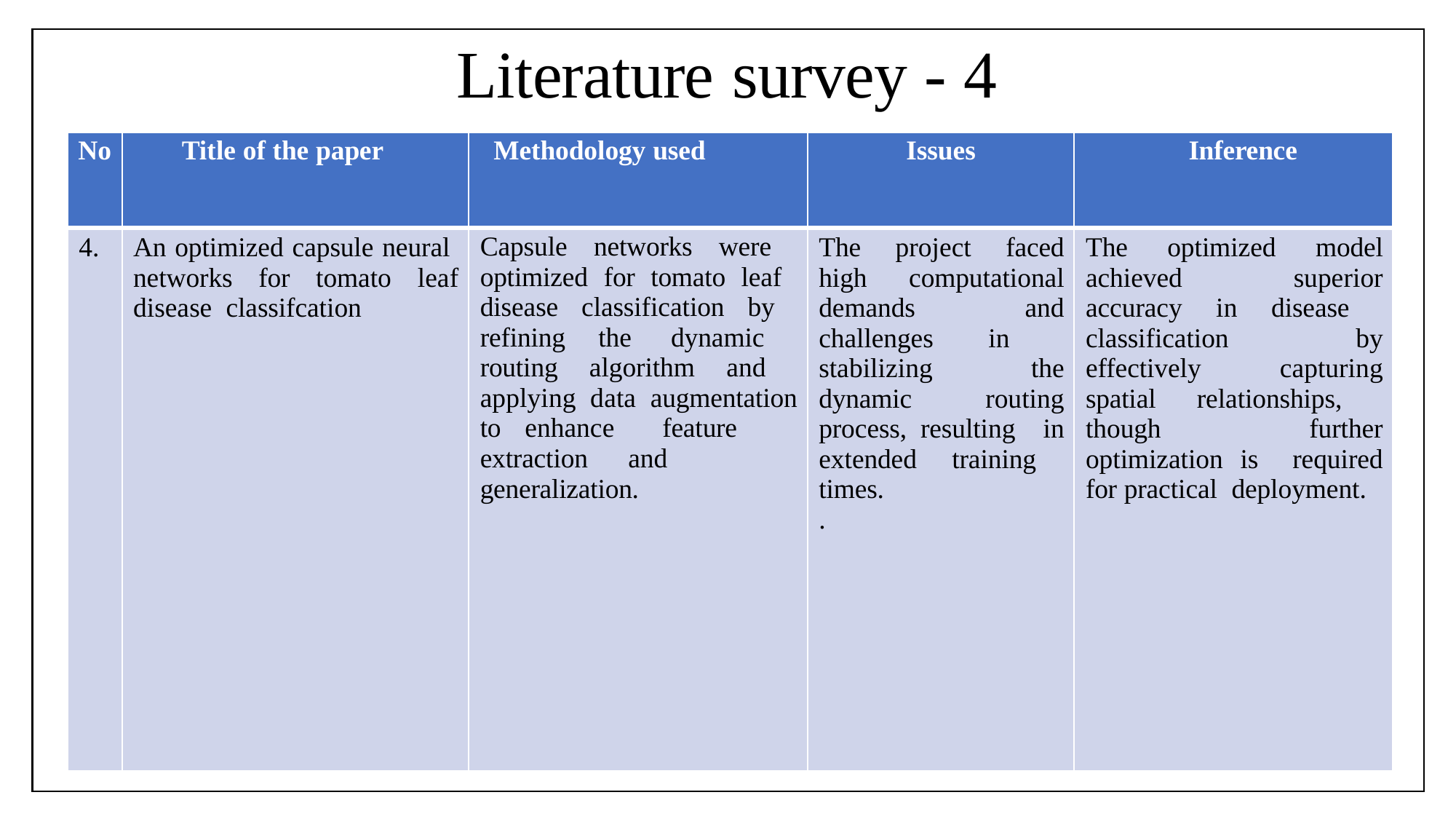

# Literature survey - 4
| No | Title of the paper | Methodology used | Issues | Inference |
| --- | --- | --- | --- | --- |
| 4. | An optimized capsule neural networks for tomato leaf disease classifcation | Capsule networks were optimized for tomato leaf disease classification by refining the dynamic routing algorithm and applying data augmentation to enhance feature extraction and generalization. | The project faced high computational demands and challenges in stabilizing the dynamic routing process, resulting in extended training times. . | The optimized model achieved superior accuracy in disease classification by effectively capturing spatial relationships, though further optimization is required for practical deployment. |